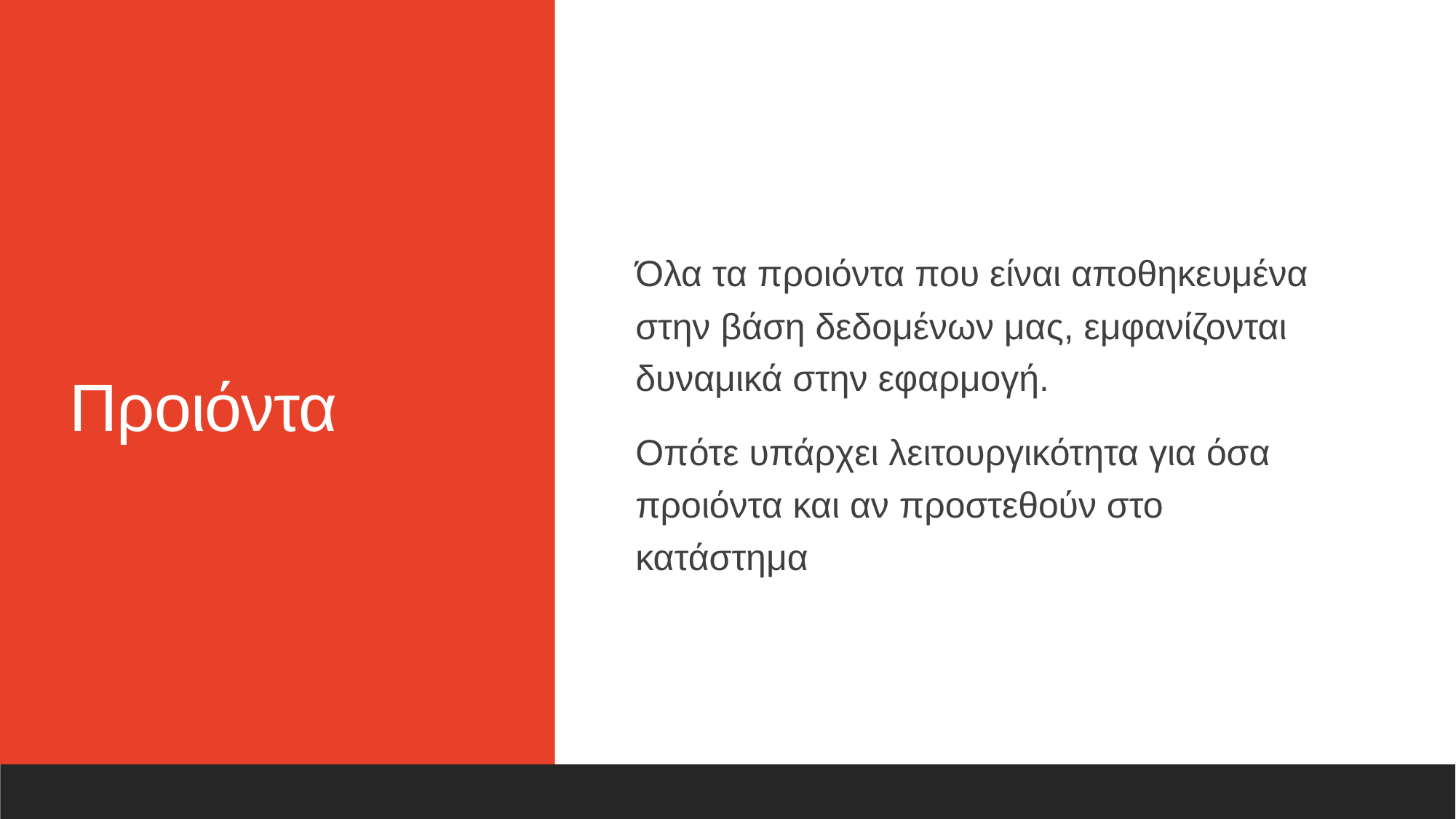

# Προιόντα
Όλα τα προιόντα που είναι αποθηκευμένα στην βάση δεδομένων μας, εμφανίζονται δυναμικά στην εφαρμογή.
Οπότε υπάρχει λειτουργικότητα για όσα προιόντα και αν προστεθούν στο κατάστημα